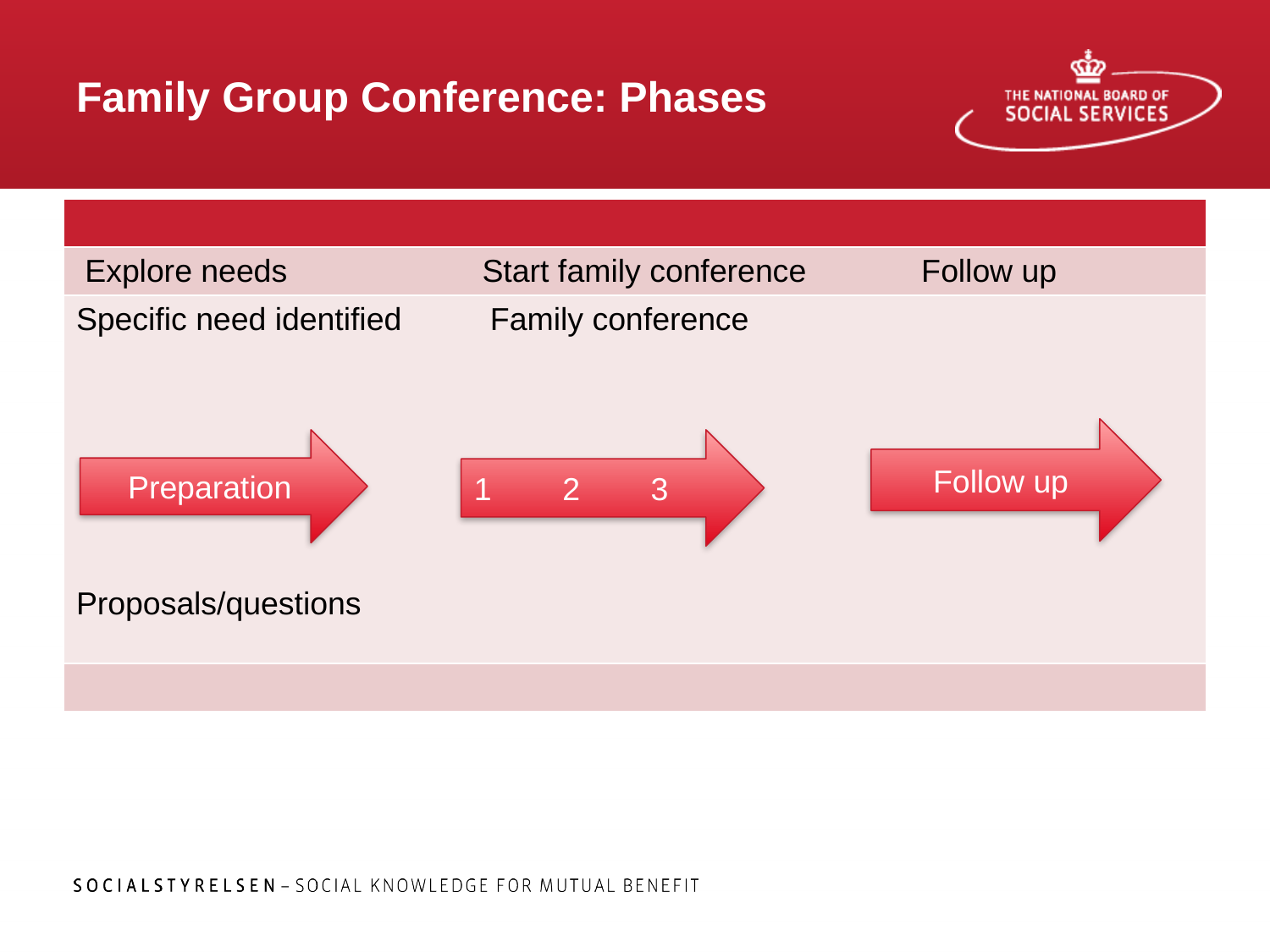

# Family Group Conference: Phases
|  |
| --- |
| Explore needs Start family conference Follow up |
| Specific need identified Family conference Proposals/questions |
|  |
Follow up
Preparation
1        2        3